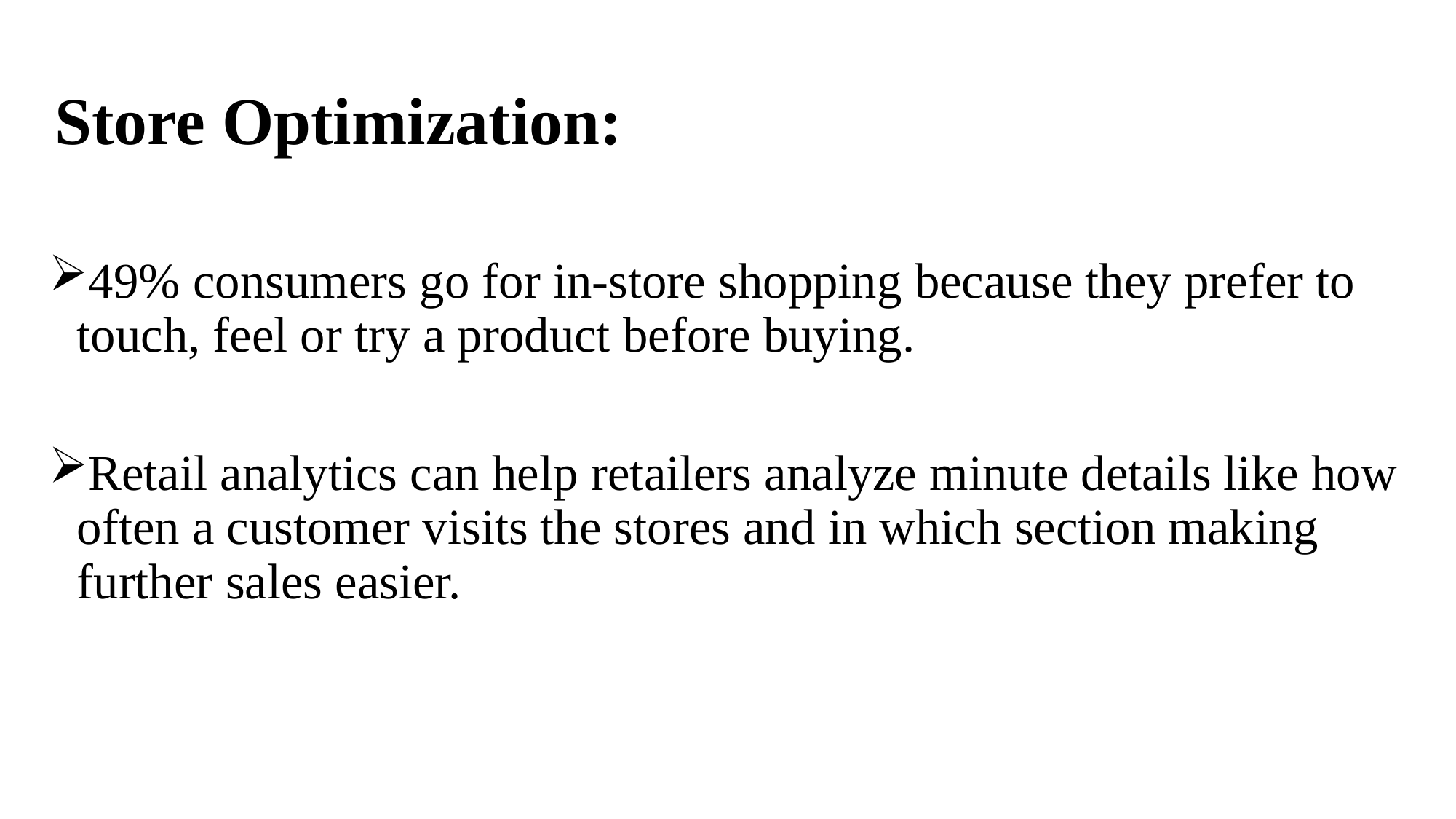

# Store Optimization:

49% consumers go for in-store shopping because they prefer to touch, feel or try a product before buying.

Retail analytics can help retailers analyze minute details like how often a customer visits the stores and in which section making further sales easier.